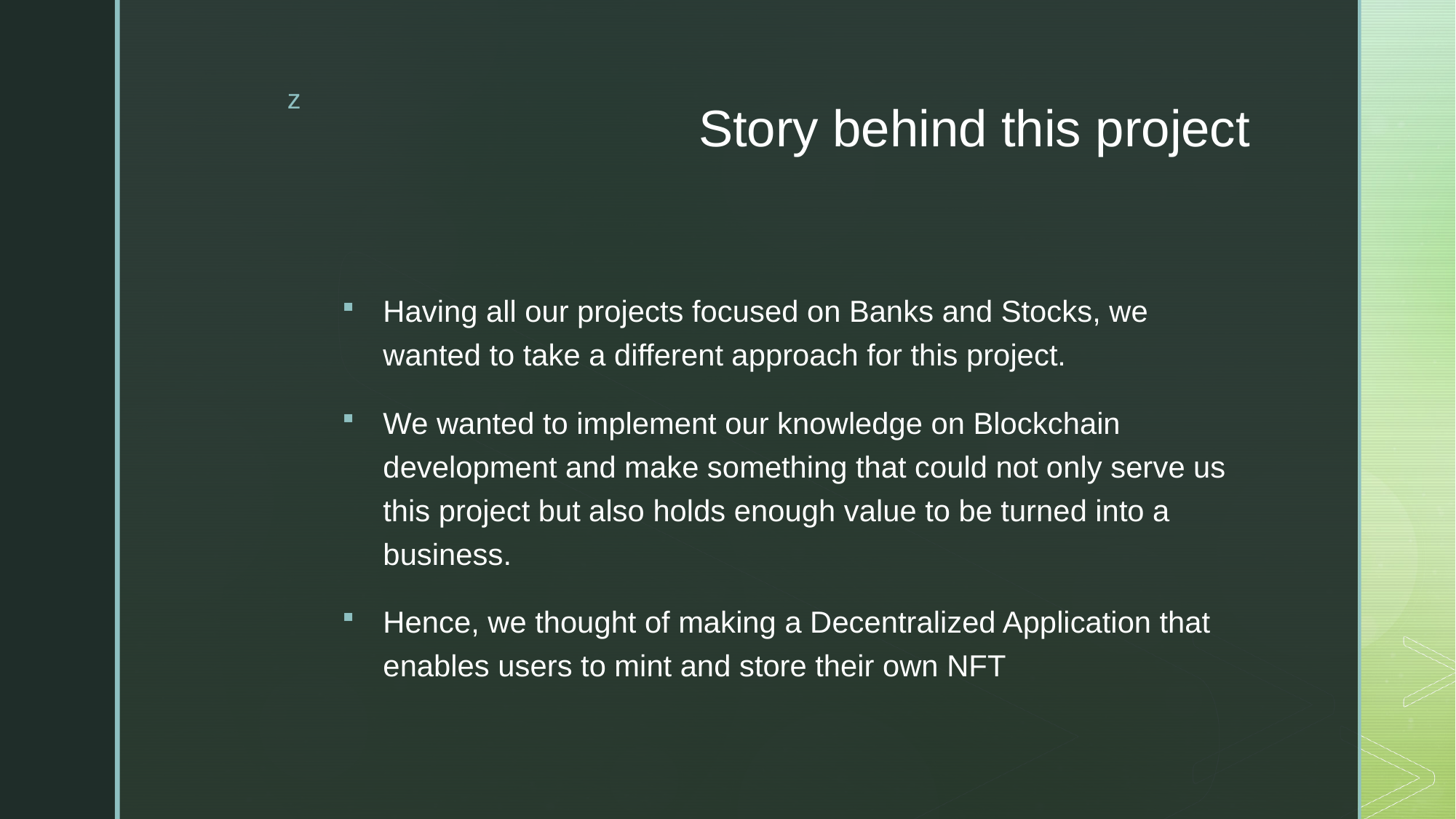

# Story behind this project
Having all our projects focused on Banks and Stocks, we wanted to take a different approach for this project.
We wanted to implement our knowledge on Blockchain development and make something that could not only serve us this project but also holds enough value to be turned into a business.
Hence, we thought of making a Decentralized Application that enables users to mint and store their own NFT